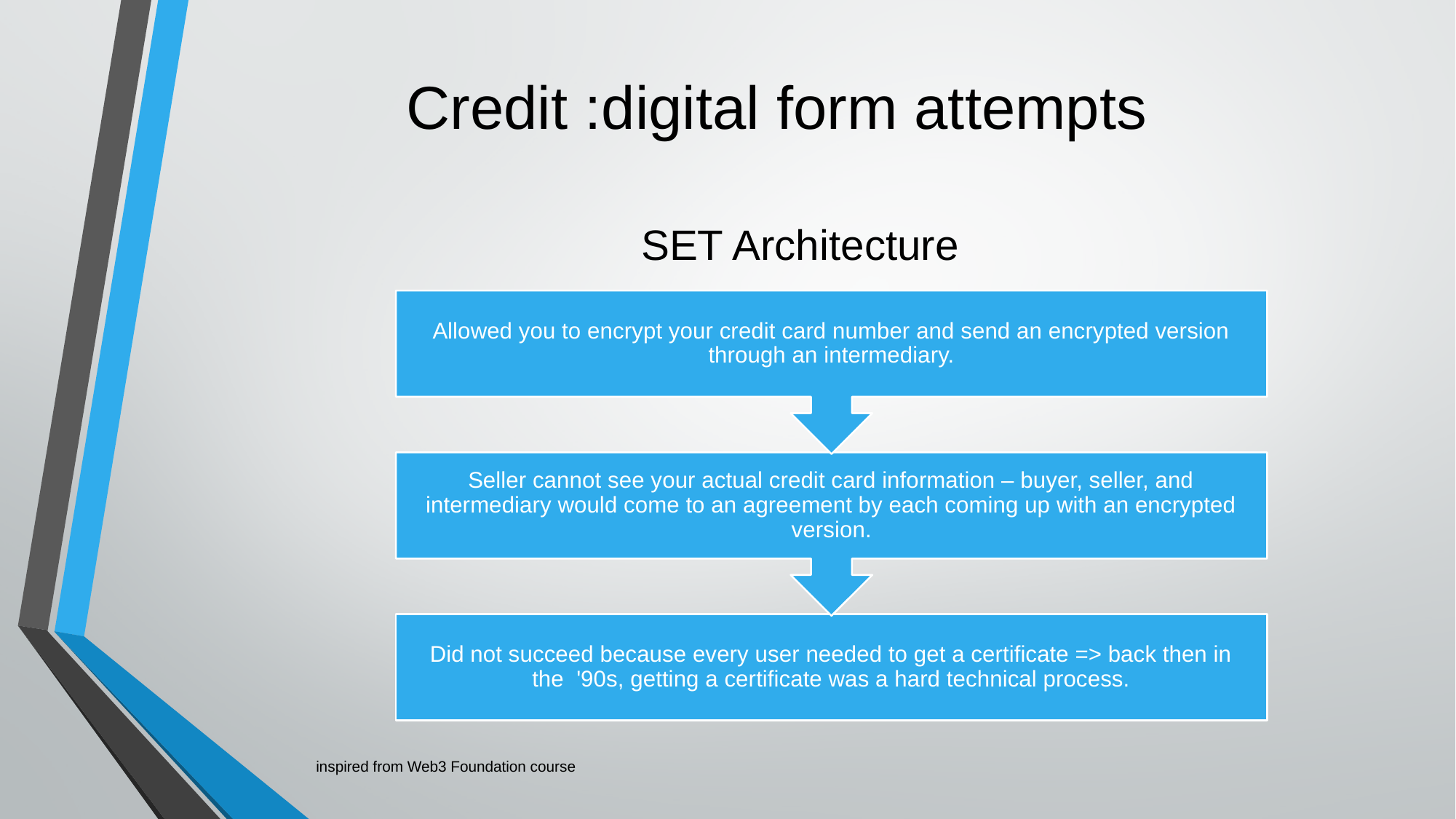

# Credit :digital form attempts
SET Architecture
Did not succeed because every user needed to get a certificate => back then in the  '90s, getting a certificate was a hard technical process.
Seller cannot see your actual credit card information – buyer, seller, and intermediary would come to an agreement by each coming up with an encrypted version.
Allowed you to encrypt your credit card number and send an encrypted version through an intermediary.
inspired from Web3 Foundation course